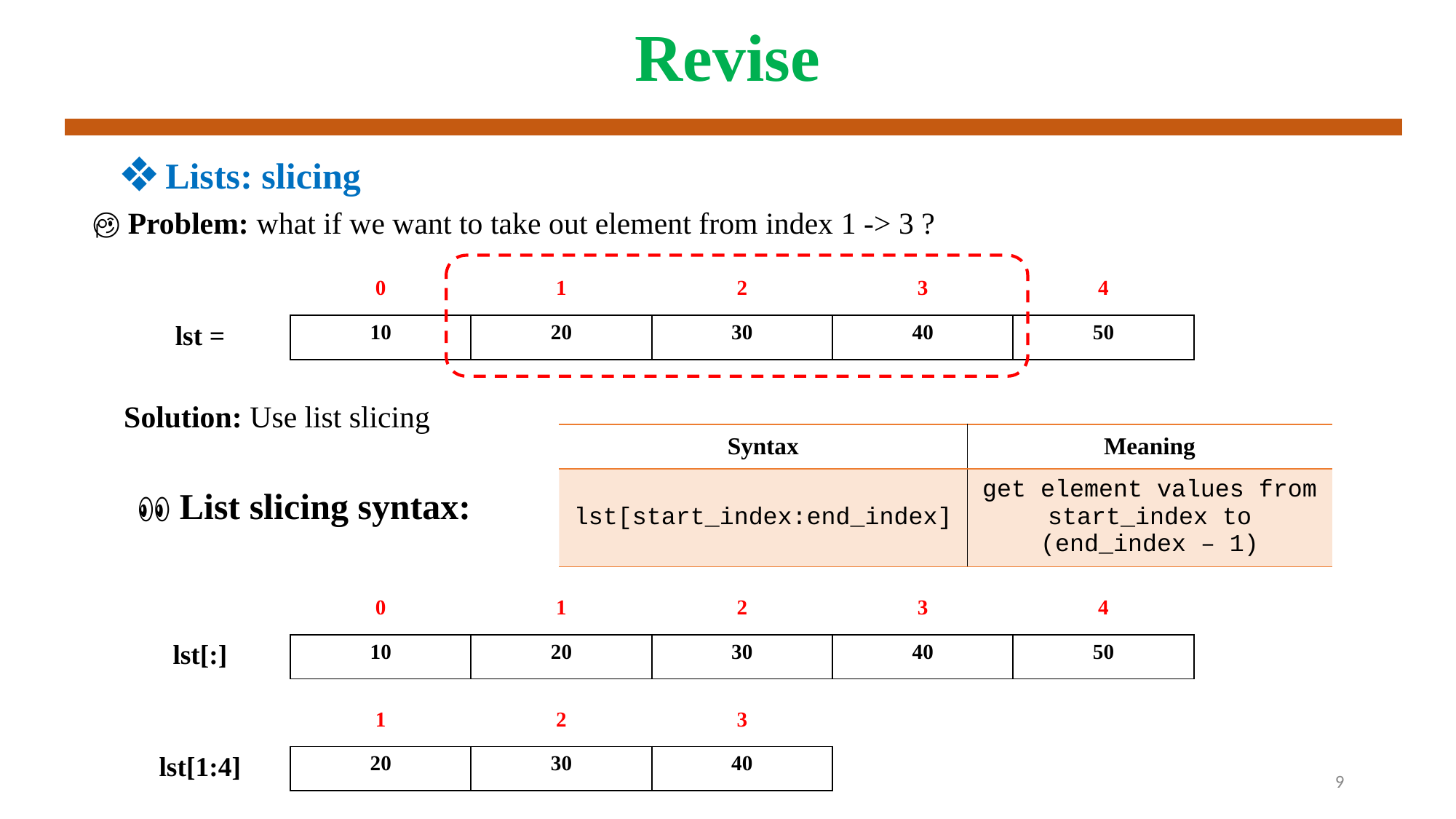

# Revise

Lists: slicing
🧐 Problem: what if we want to take out element from index 1 -> 3 ?

|  | 0 | 1 | 2 | 3 | 4 |
| --- | --- | --- | --- | --- | --- |
| lst = | 10 | 20 | 30 | 40 | 50 |
🥳 Solution: Use list slicing
| Syntax | Meaning |
| --- | --- |
| lst[start\_index:end\_index] | get element values from start\_index to (end\_index – 1) |
👀 List slicing syntax:
|  | 0 | 1 | 2 | 3 | 4 |
| --- | --- | --- | --- | --- | --- |
| lst[:] | 10 | 20 | 30 | 40 | 50 |
|  | 1 | 2 | 3 |
| --- | --- | --- | --- |
| lst[1:4] | 20 | 30 | 40 |
9